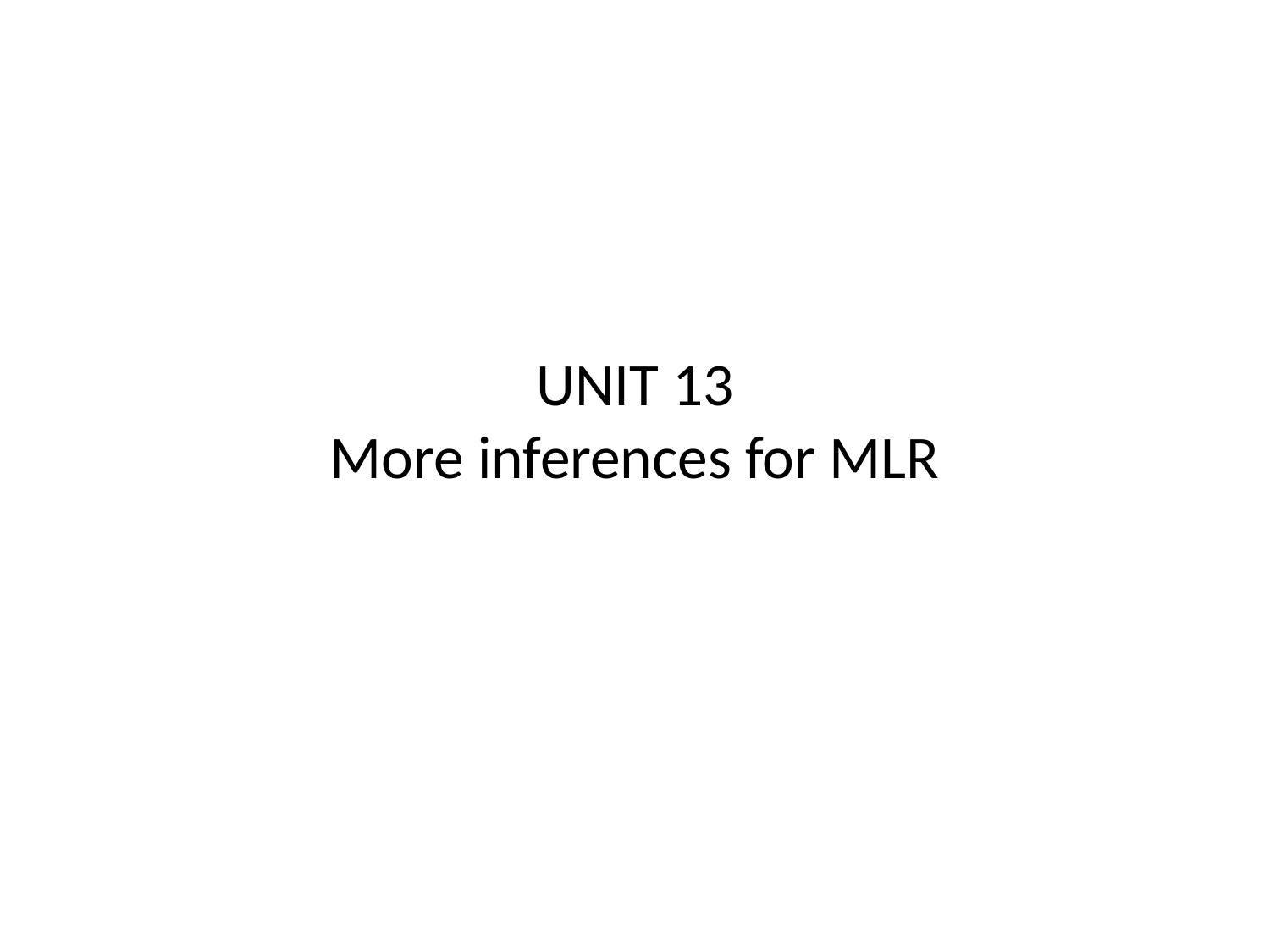

# UNIT 13 More inferences for MLR